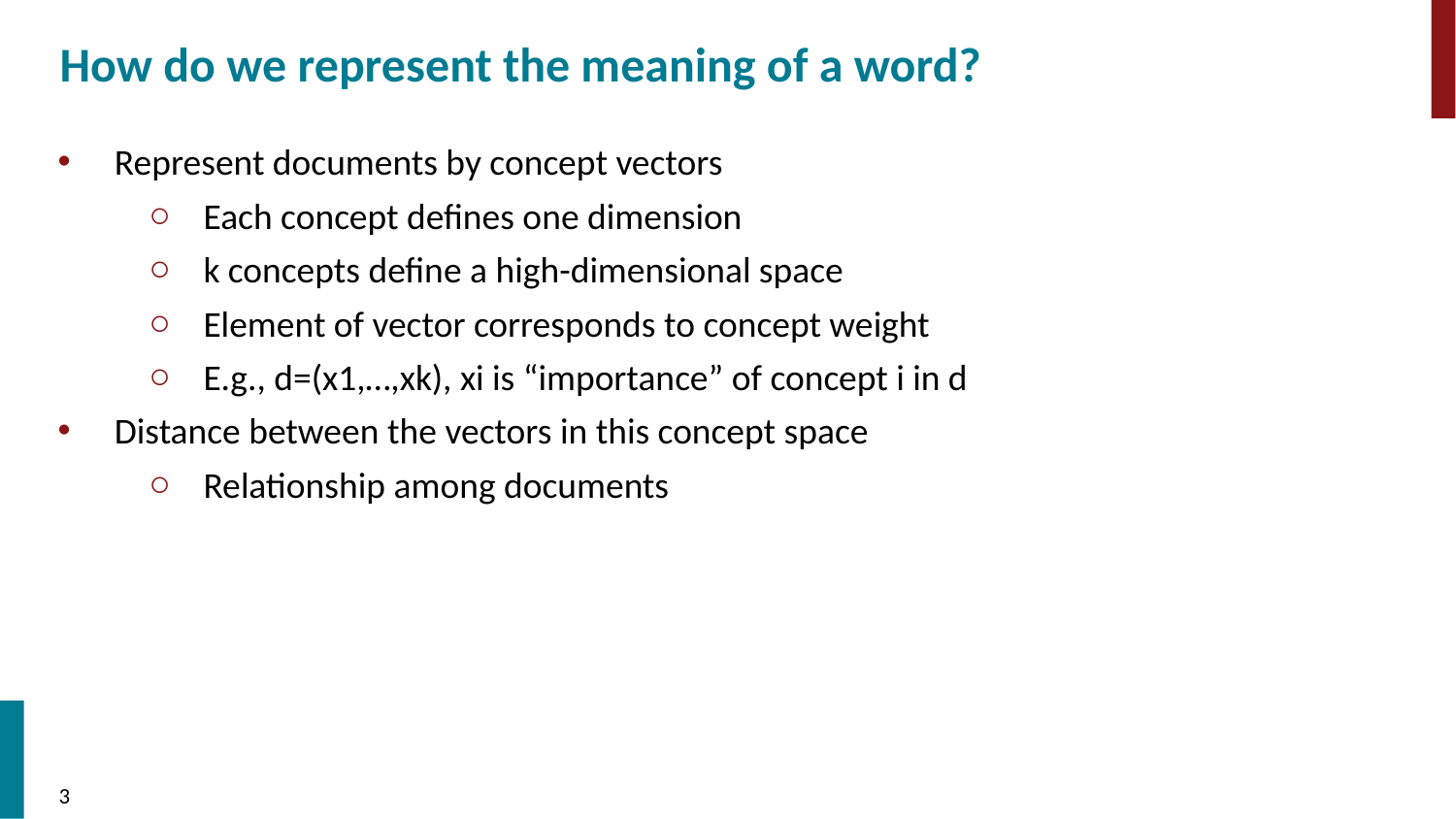

How do we represent the meaning of a word?
Represent documents by concept vectors
Each concept defines one dimension
k concepts define a high-dimensional space
Element of vector corresponds to concept weight
E.g., d=(x1,…,xk), xi is “importance” of concept i in d
Distance between the vectors in this concept space
Relationship among documents

3